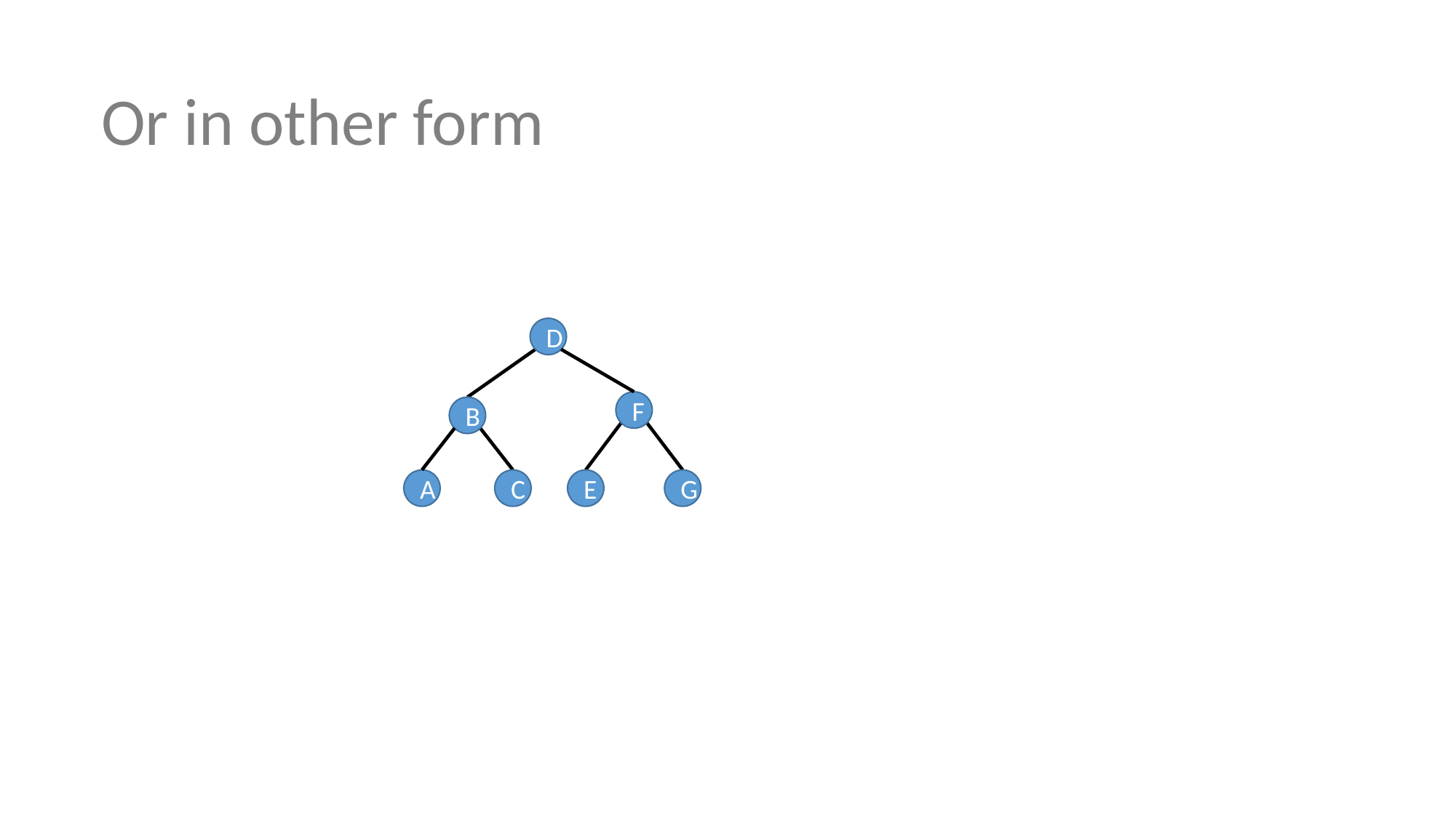

# Or in other form
D
F
B
A
C
E
G